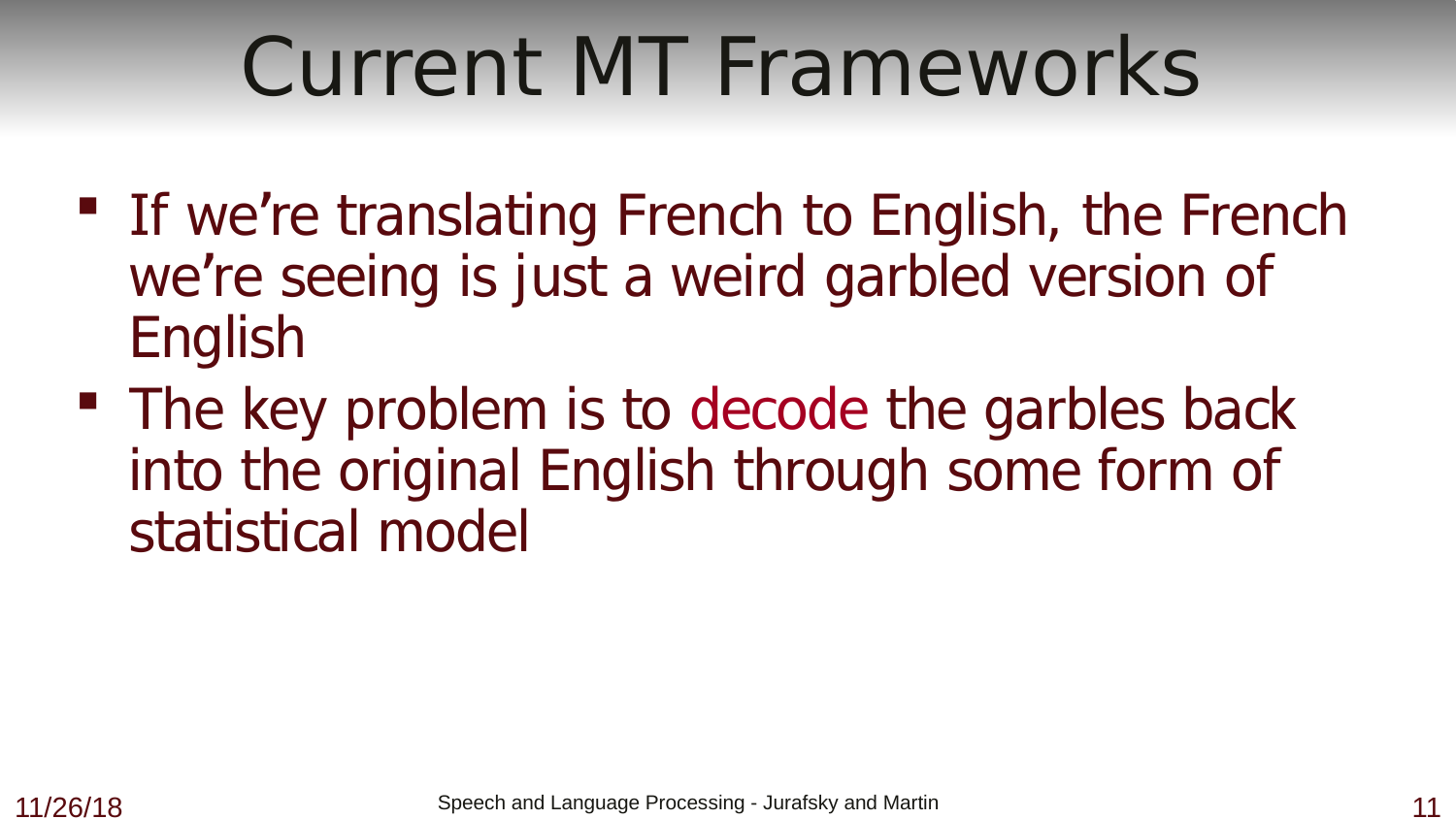

# Current MT Frameworks
If we’re translating French to English, the French we’re seeing is just a weird garbled version of English
The key problem is to decode the garbles back into the original English through some form of statistical model
11/26/18
                                         Speech and Language Processing - Jurafsky and Martin
11